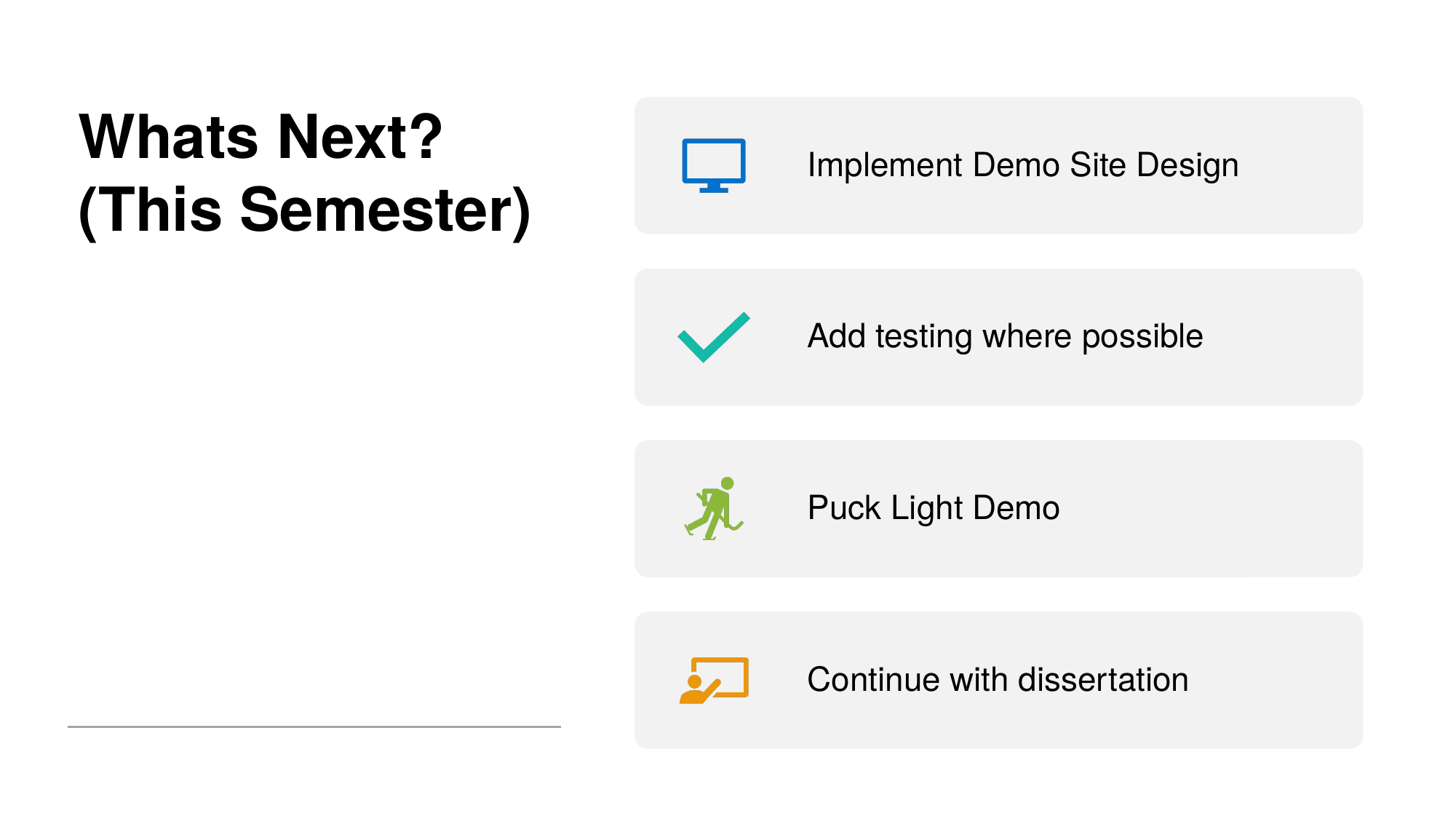

# Whats Next? (This Semester)
Implement Demo Site Design
Add testing where possible
Puck Light Demo
Continue with dissertation